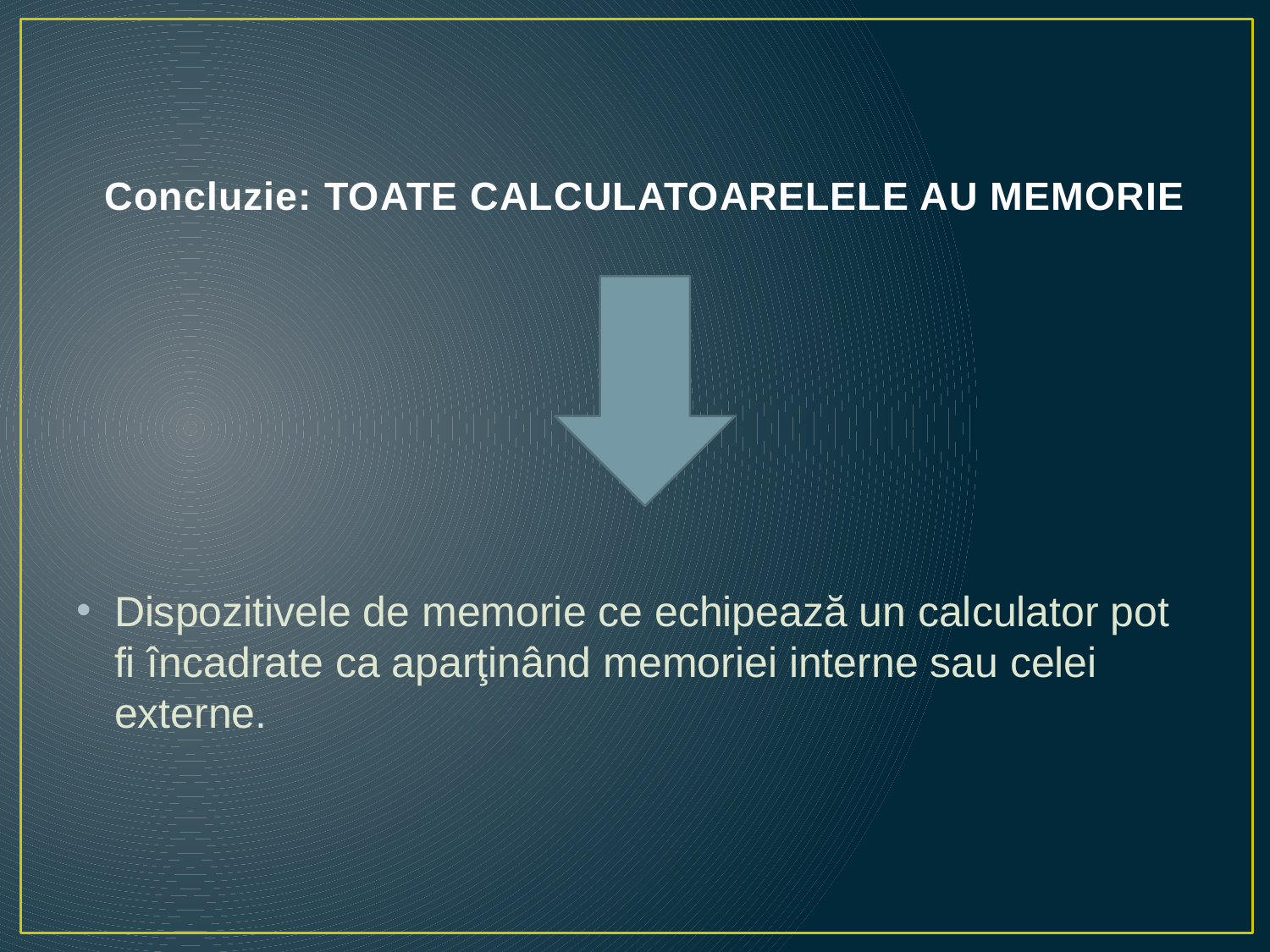

# Concluzie: TOATE CALCULATOARELELE AU MEMORIE

Dispozitivele de memorie ce echipează un calculator pot fi încadrate ca aparţinând memoriei interne sau celei externe.